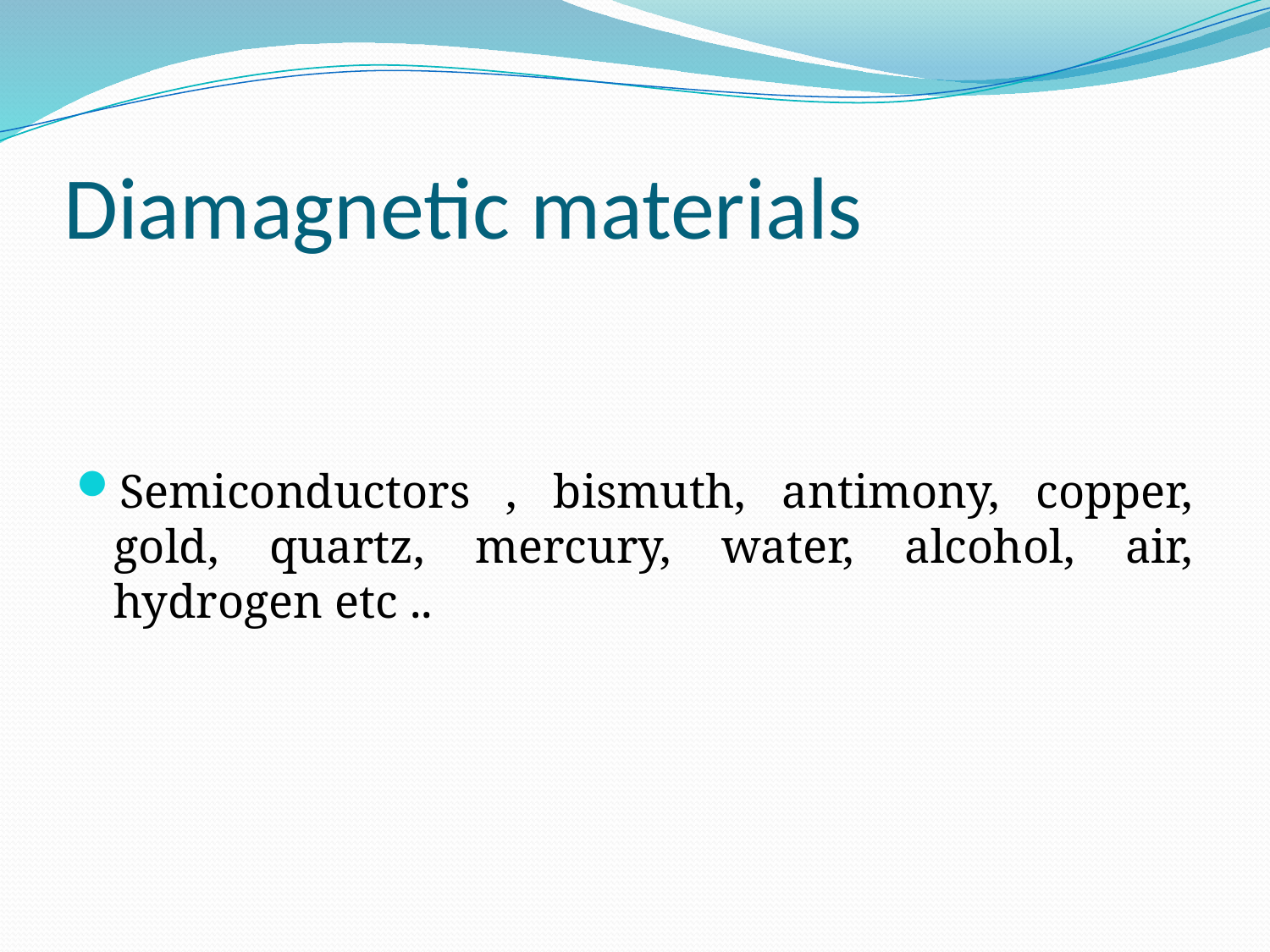

# Diamagnetic materials

Semiconductors , bismuth, antimony, copper, gold, quartz, mercury, water, alcohol, air, hydrogen etc ..